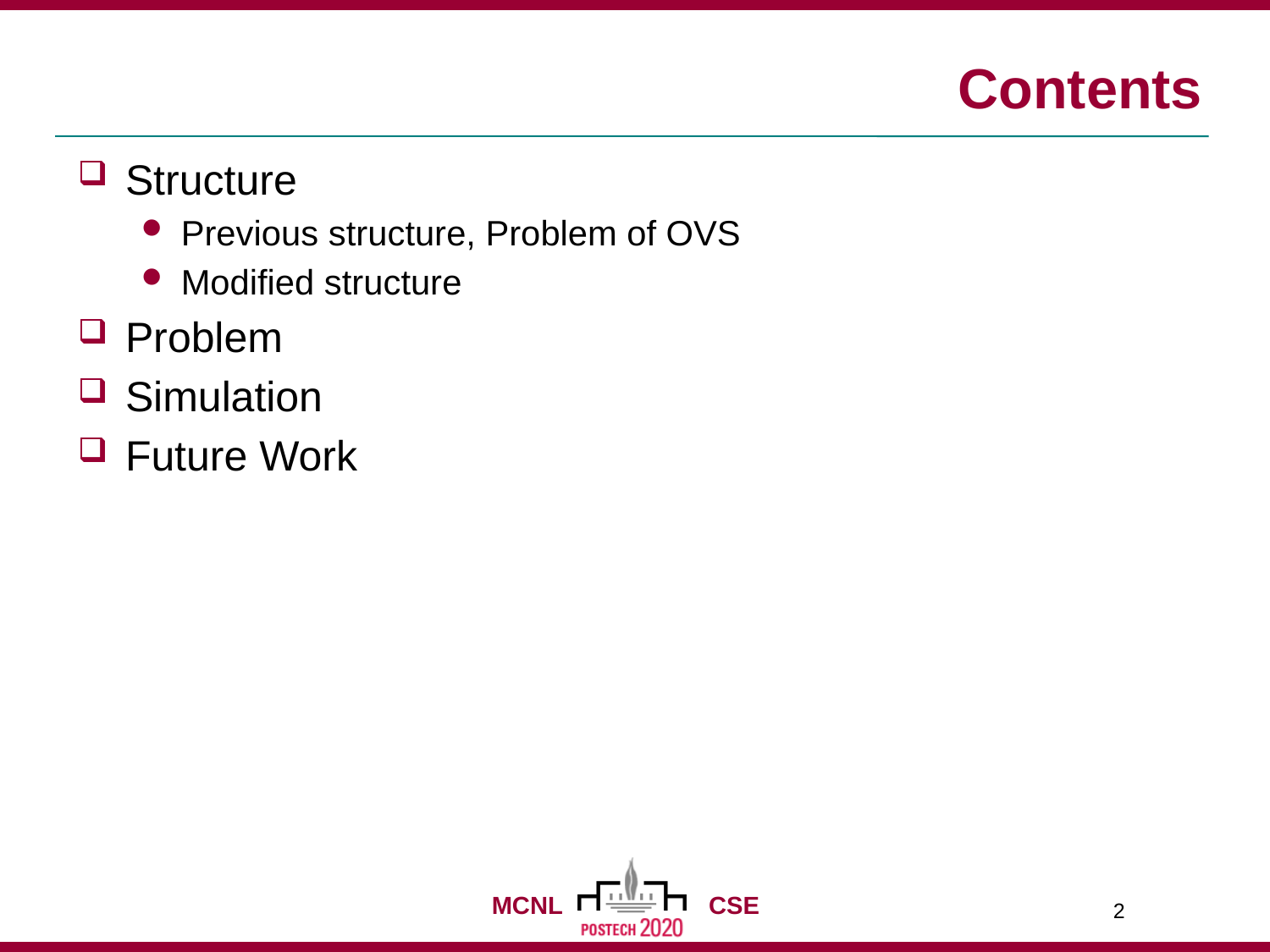

# Contents
Structure
Previous structure, Problem of OVS
Modified structure
Problem
Simulation
Future Work
2